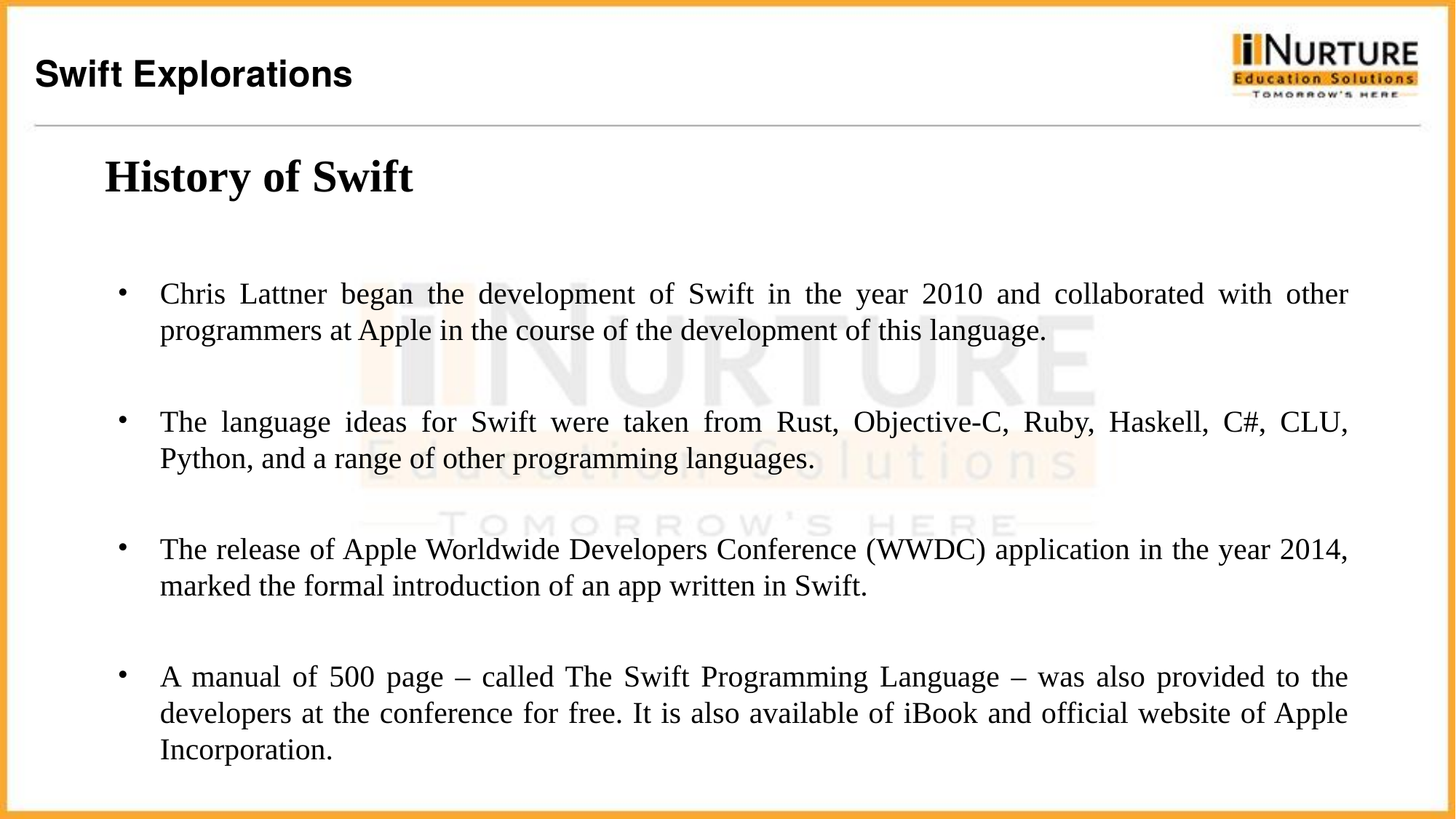

Swift Explorations
History of Swift

Chris Lattner began the development of Swift in the year 2010 and collaborated with other programmers at Apple in the course of the development of this language.

The language ideas for Swift were taken from Rust, Objective-C, Ruby, Haskell, C#, CLU, Python, and a range of other programming languages.

The release of Apple Worldwide Developers Conference (WWDC) application in the year 2014, marked the formal introduction of an app written in Swift.

A manual of 500 page – called The Swift Programming Language – was also provided to the developers at the conference for free. It is also available of iBook and official website of Apple Incorporation.